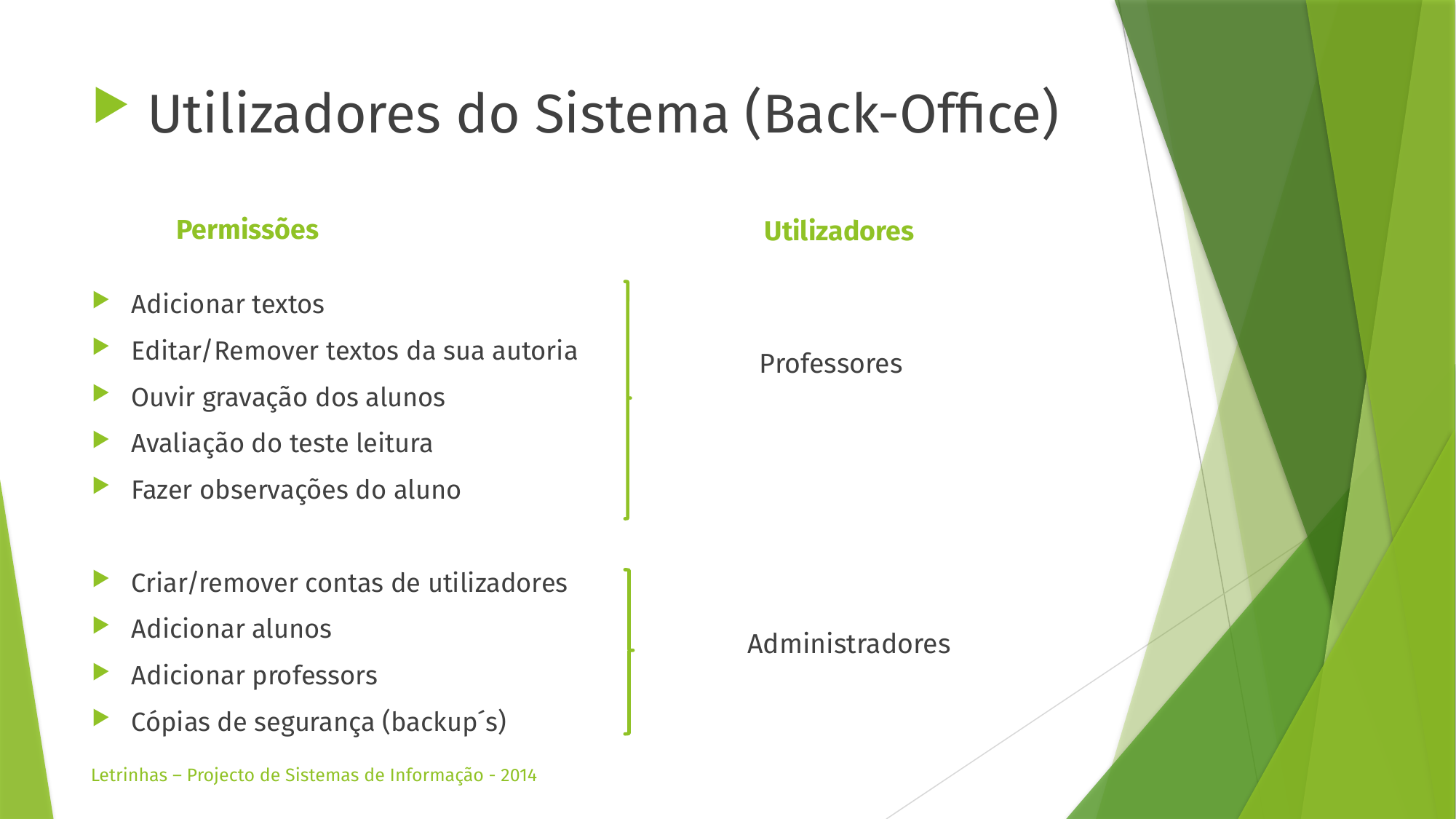

# Utilizadores do Sistema (Back-Office)
Permissões
Utilizadores

Adicionar textos
Editar/Remover textos da sua autoria
Ouvir gravação dos alunos
Avaliação do teste leitura
Fazer observações do aluno

Criar/remover contas de utilizadores
Adicionar alunos
Adicionar professors
Cópias de segurança (backup´s)

Professores

Administradores
Letrinhas – Projecto de Sistemas de Informação - 2014